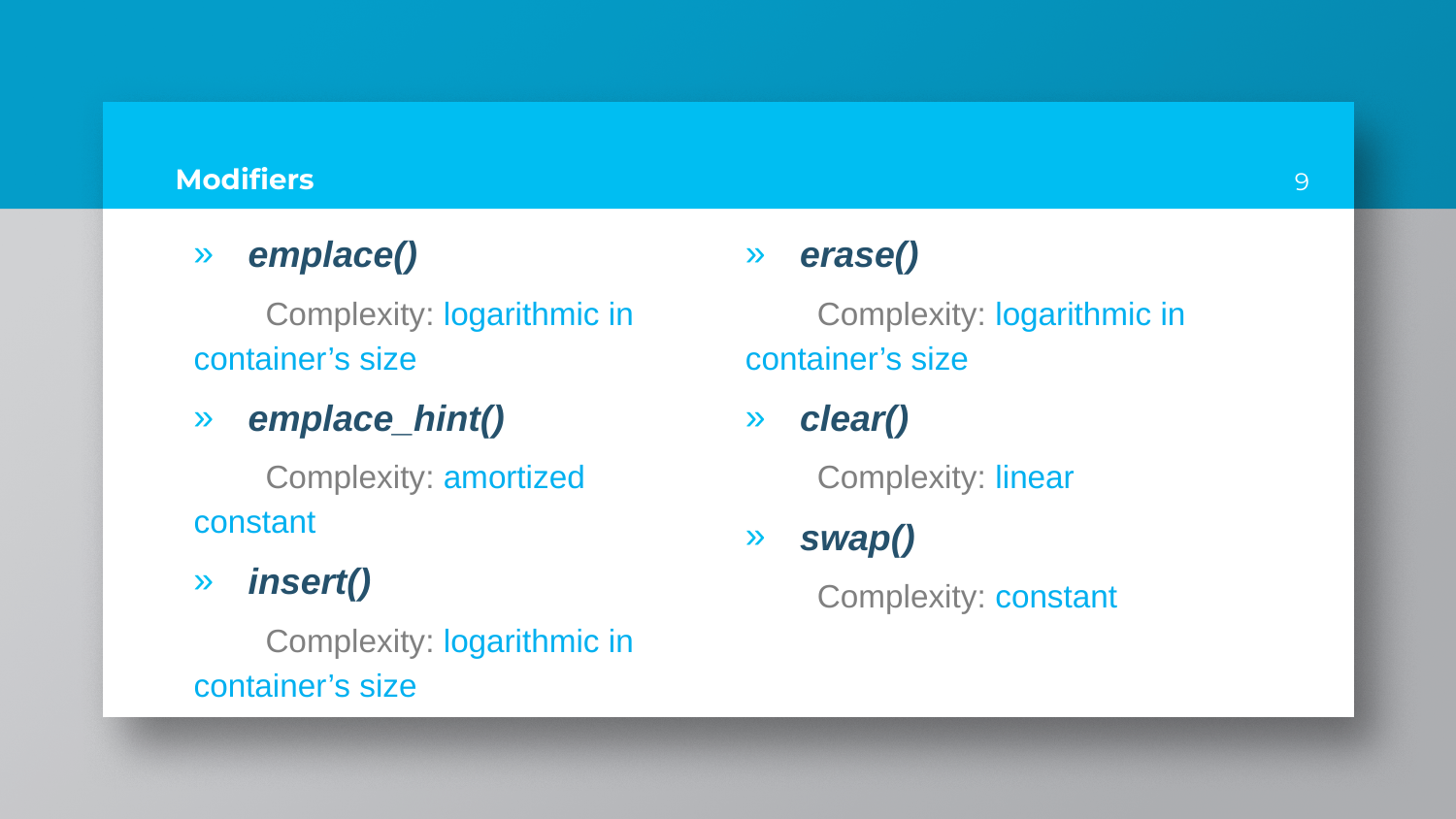

# Modifiers
9
emplace()
        Complexity: logarithmic in container’s size
emplace_hint()
        Complexity: amortized constant
insert()
        Complexity: logarithmic in container’s size

erase()
        Complexity: logarithmic in container’s size
clear()
        Complexity: linear
swap()
        Complexity: constant